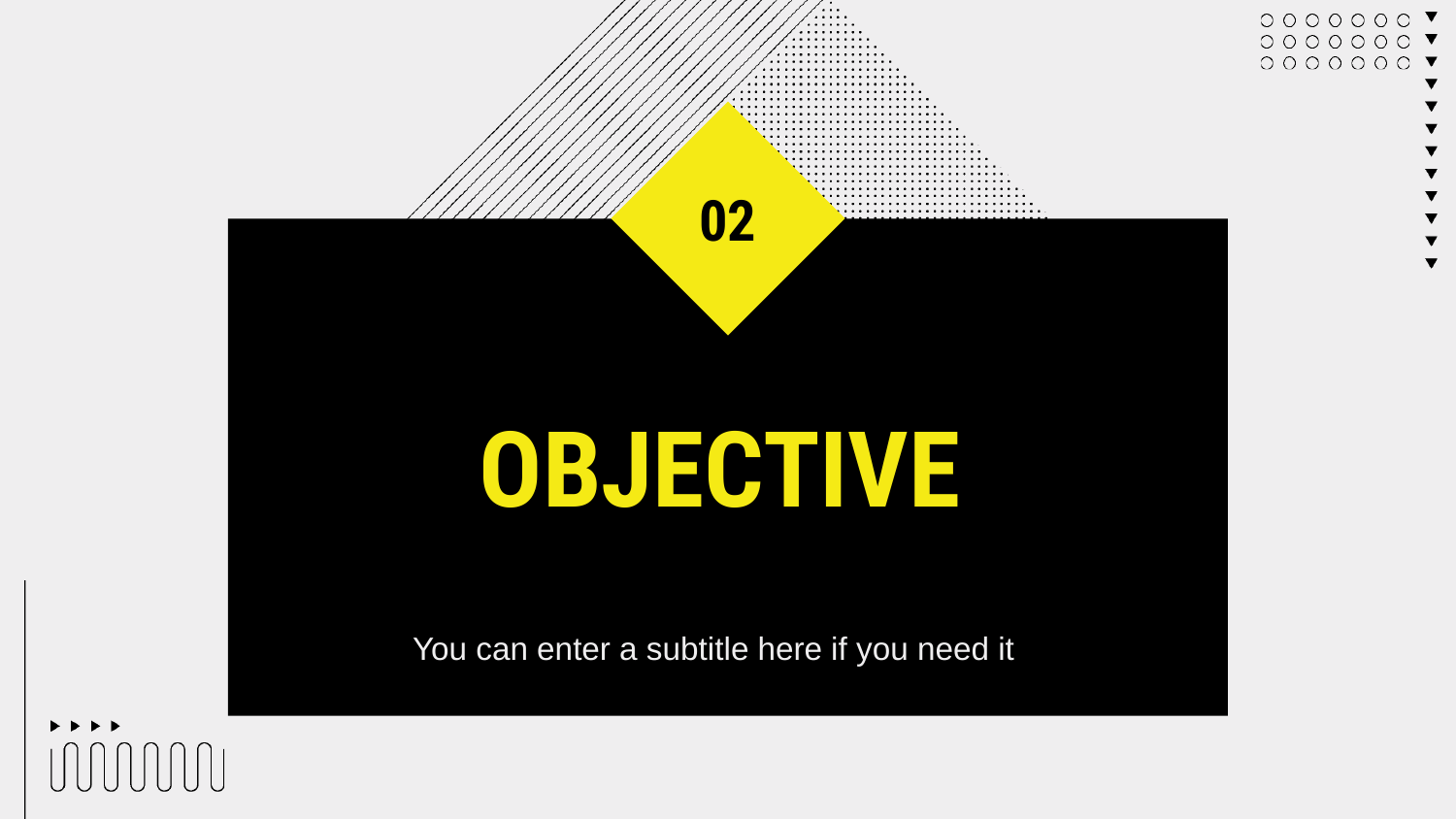

02
# OBJECTIVE
You can enter a subtitle here if you need it